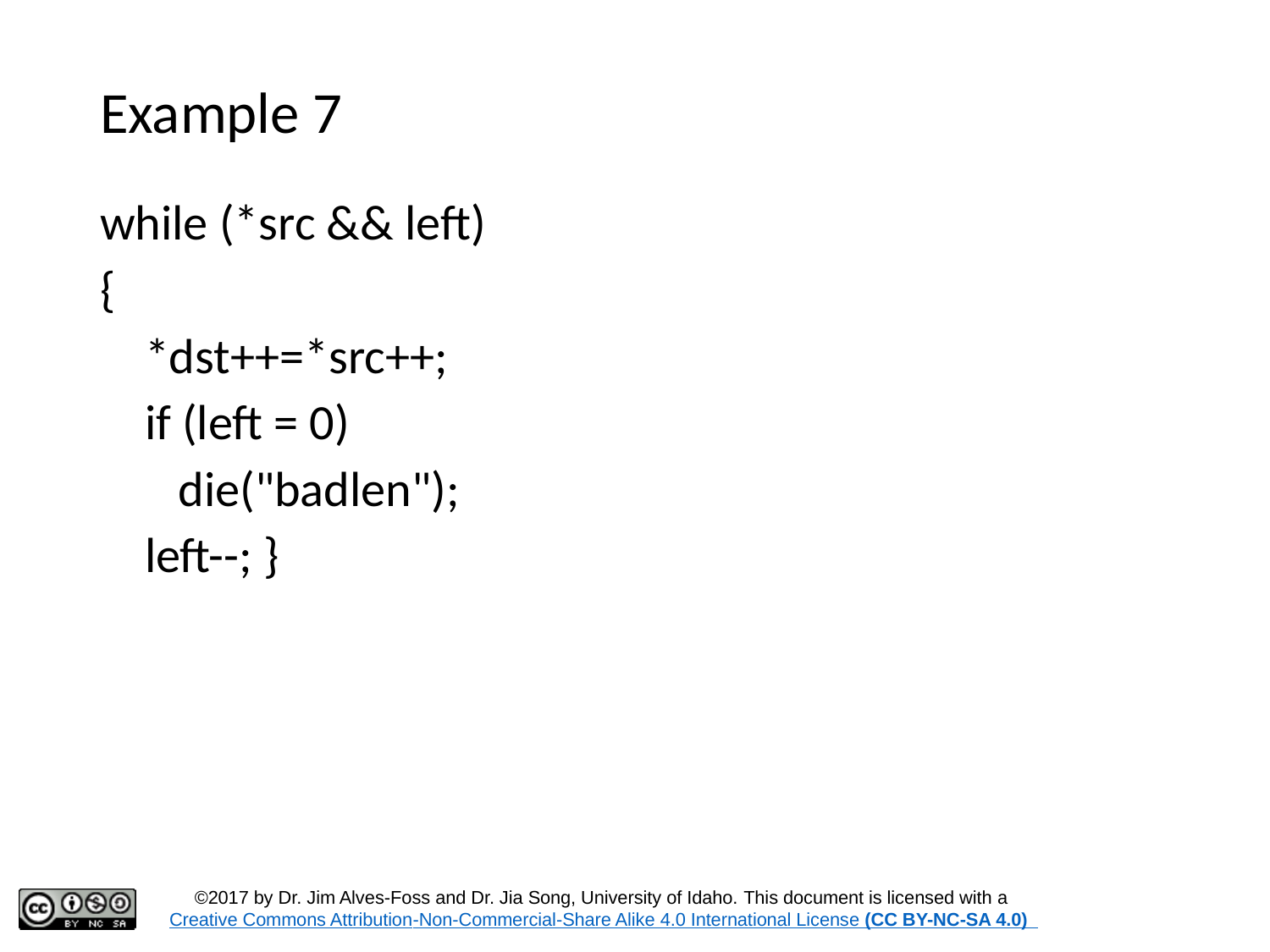

# Example 7
while (*src && left)
{
    *dst++=*src++;
    if (left = 0)
       die("badlen");
    left--; }